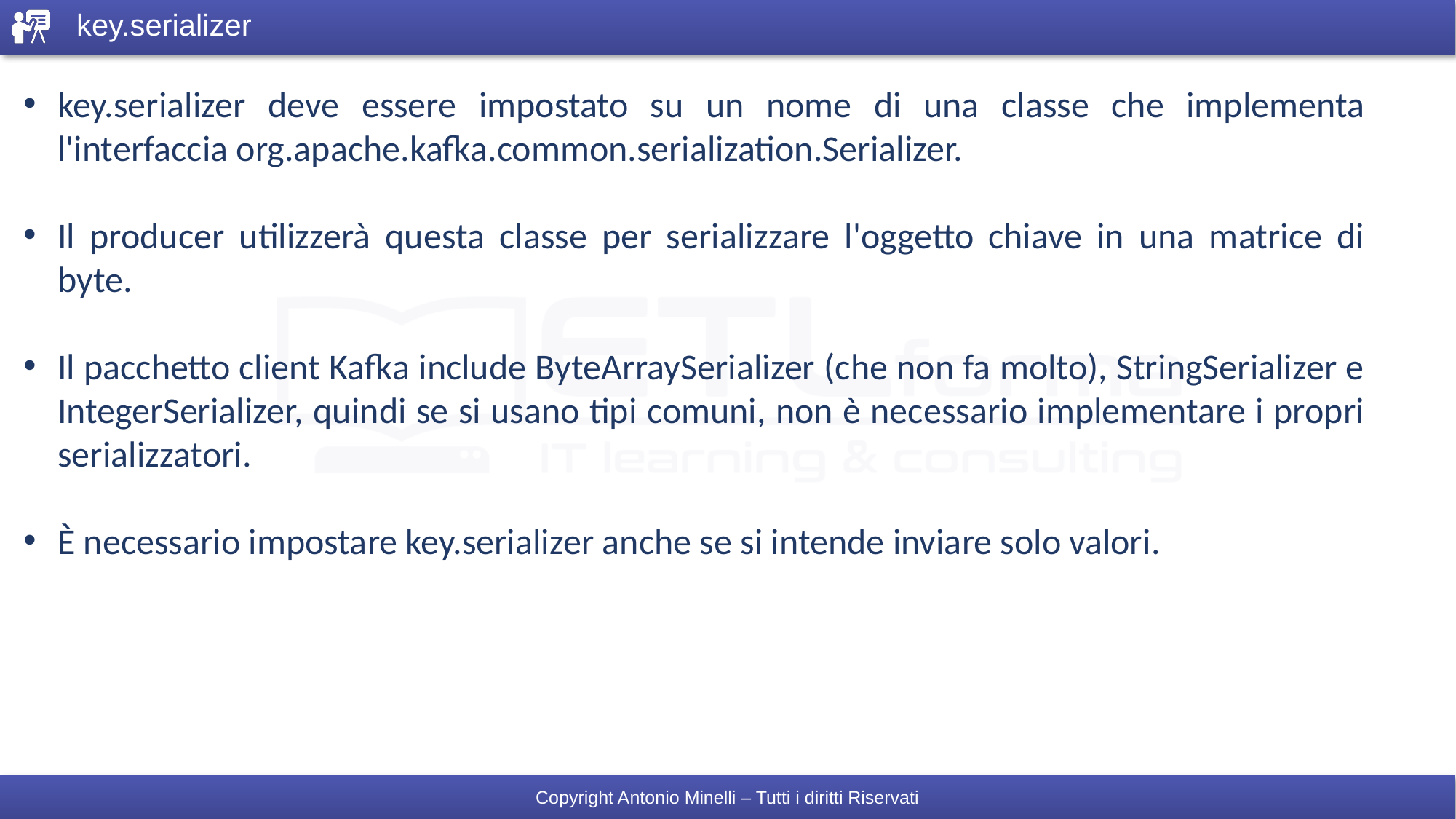

# key.serializer
key.serializer deve essere impostato su un nome di una classe che implementa l'interfaccia org.apache.kafka.common.serialization.Serializer.

Il producer utilizzerà questa classe per serializzare l'oggetto chiave in una matrice di byte.

Il pacchetto client Kafka include ByteArraySerializer (che non fa molto), StringSerializer e IntegerSerializer, quindi se si usano tipi comuni, non è necessario implementare i propri serializzatori.

È necessario impostare key.serializer anche se si intende inviare solo valori.